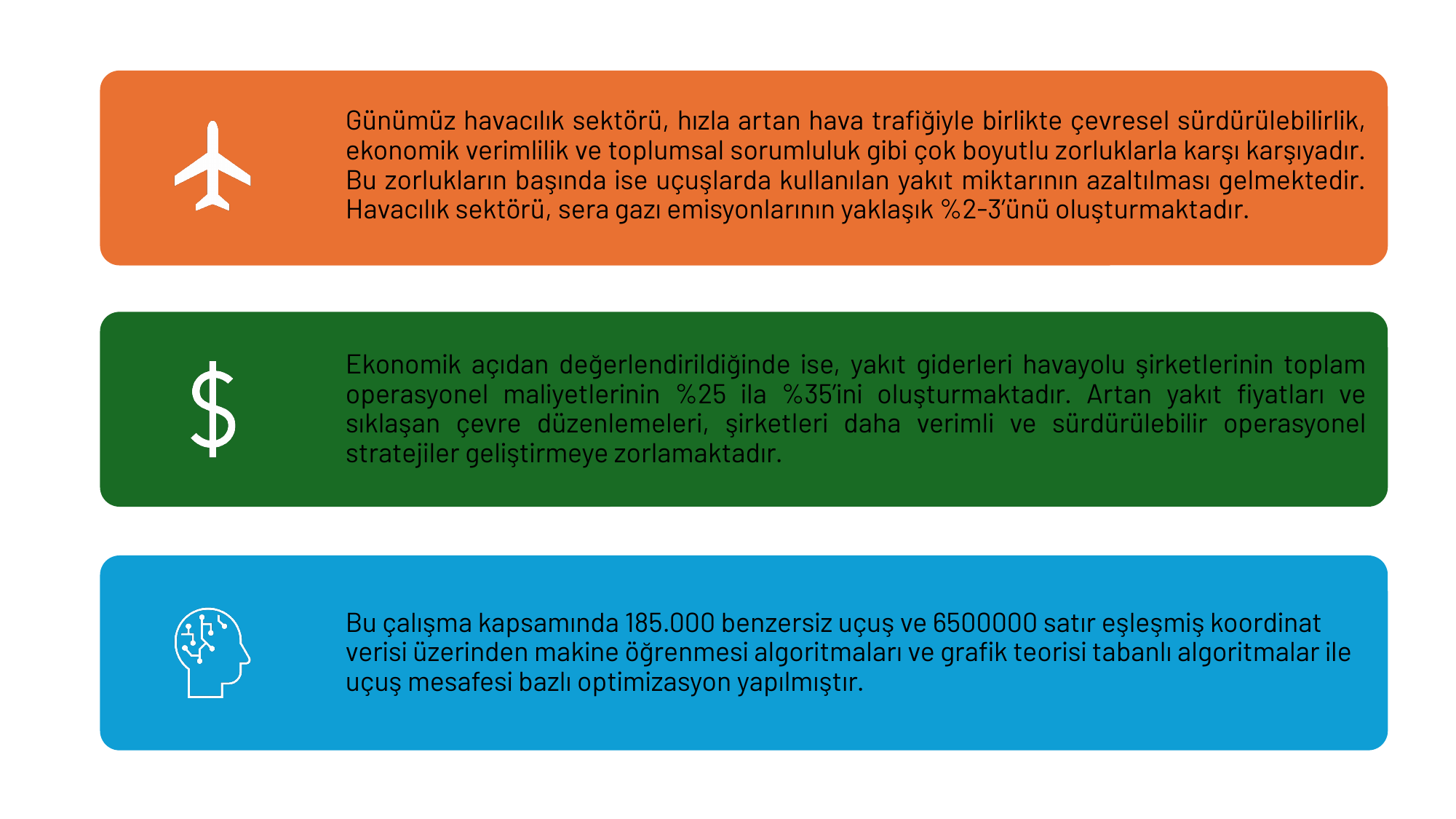

Günümüz havacılık sektörü, hızla artan hava trafiğiyle birlikte çevresel sürdürülebilirlik, ekonomik verimlilik ve toplumsal sorumluluk gibi çok boyutlu zorluklarla karşı karşıyadır. Bu zorlukların başında ise uçuşlarda kullanılan yakıt miktarının azaltılması gelmektedir. Havacılık sektörü, sera gazı emisyonlarının yaklaşık %2-3’ünü oluşturmaktadır.
Ekonomik açıdan değerlendirildiğinde ise, yakıt giderleri havayolu şirketlerinin toplam operasyonel maliyetlerinin %25 ila %35’ini oluşturmaktadır. Artan yakıt fiyatları ve sıklaşan çevre düzenlemeleri, şirketleri daha verimli ve sürdürülebilir operasyonel stratejiler geliştirmeye zorlamaktadır.
Bu çalışma kapsamında 185.000 benzersiz uçuş ve 6500000 satır eşleşmiş koordinat verisi üzerinden makine öğrenmesi algoritmaları ve grafik teorisi tabanlı algoritmalar ile uçuş mesafesi bazlı optimizasyon yapılmıştır.